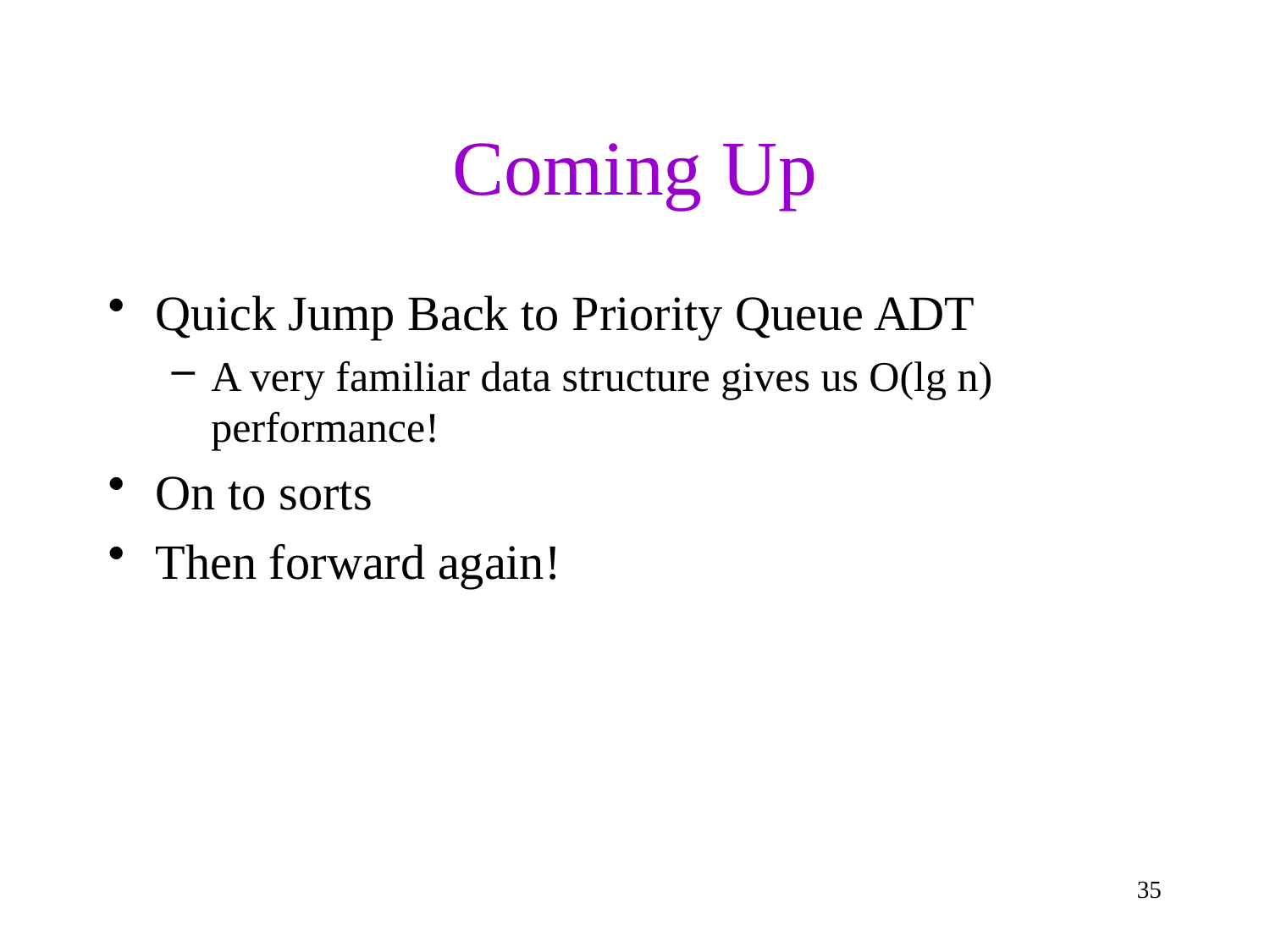

# Coming Up
Quick Jump Back to Priority Queue ADT
A very familiar data structure gives us O(lg n) performance!
On to sorts
Then forward again!
35